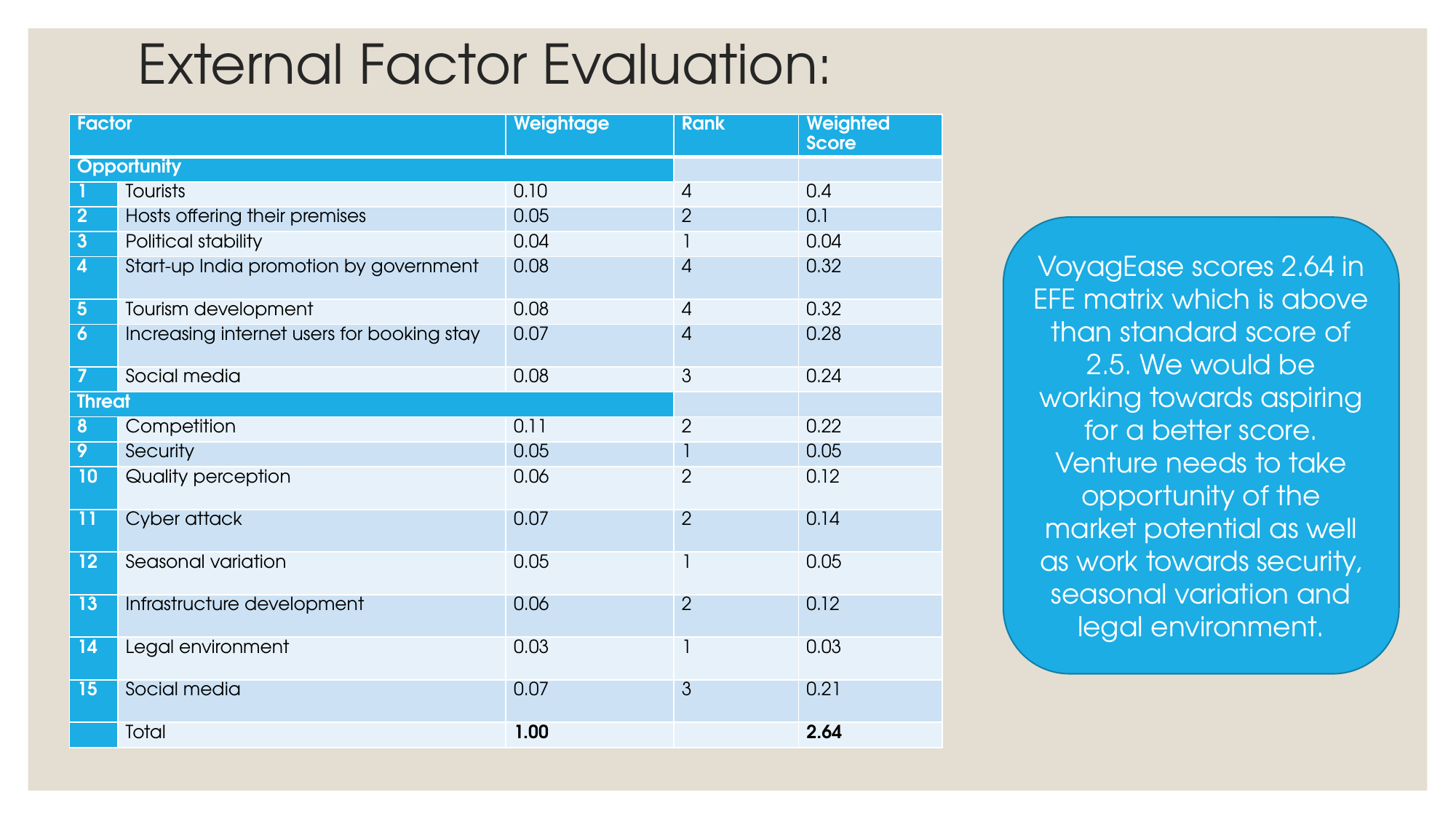

# External Factor Evaluation:
| Factor |  | Weightage | Rank | Weighted Score |
| --- | --- | --- | --- | --- |
| Opportunity |  |  |  |  |
| 1 | Tourists | 0.10 | 4 | 0.4 |
| 2 | Hosts offering their premises | 0.05 | 2 | 0.1 |
| 3 | Political stability | 0.04 | 1 | 0.04 |
| 4 | Start-up India promotion by government | 0.08 | 4 | 0.32 |
| 5 | Tourism development | 0.08 | 4 | 0.32 |
| 6 | Increasing internet users for booking stay | 0.07 | 4 | 0.28 |
| 7 | Social media | 0.08 | 3 | 0.24 |
| Threat |  |  |  |  |
| 8 | Competition | 0.11 | 2 | 0.22 |
| 9 | Security | 0.05 | 1 | 0.05 |
| 10 | Quality perception | 0.06 | 2 | 0.12 |
| 11 | Cyber attack | 0.07 | 2 | 0.14 |
| 12 | Seasonal variation | 0.05 | 1 | 0.05 |
| 13 | Infrastructure development | 0.06 | 2 | 0.12 |
| 14 | Legal environment | 0.03 | 1 | 0.03 |
| 15 | Social media | 0.07 | 3 | 0.21 |
|  | Total | 1.00 |  | 2.64 |
VoyagEase scores 2.64 in EFE matrix which is above than standard score of 2.5. We would be working towards aspiring for a better score. Venture needs to take opportunity of the market potential as well as work towards security, seasonal variation and legal environment.